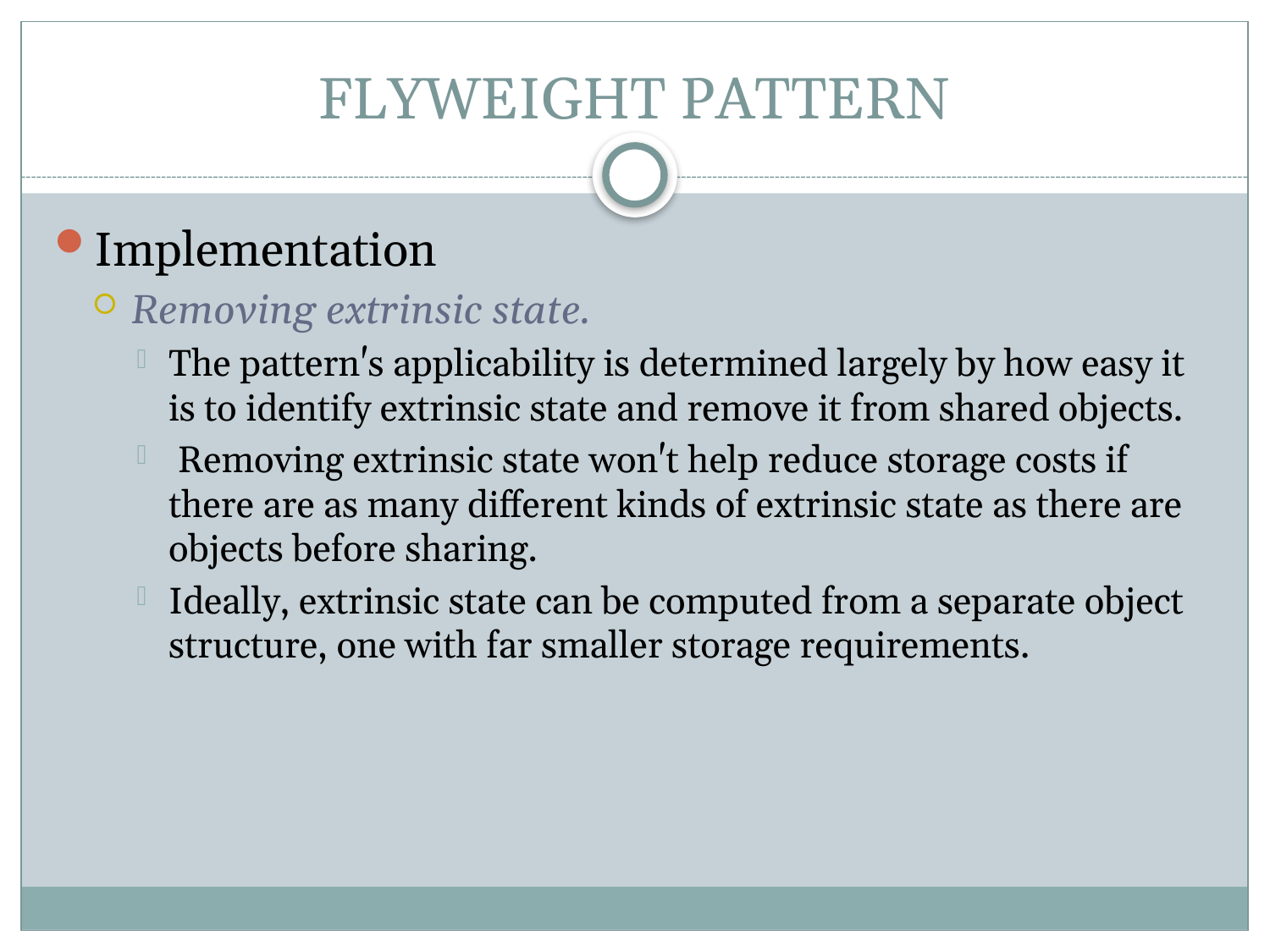

# FLYWEIGHT PATTERN
Implementation
Removing extrinsic state.
The pattern's applicability is determined largely by how easy it is to identify extrinsic state and remove it from shared objects.
 Removing extrinsic state won't help reduce storage costs if there are as many different kinds of extrinsic state as there are objects before sharing.
Ideally, extrinsic state can be computed from a separate object structure, one with far smaller storage requirements.